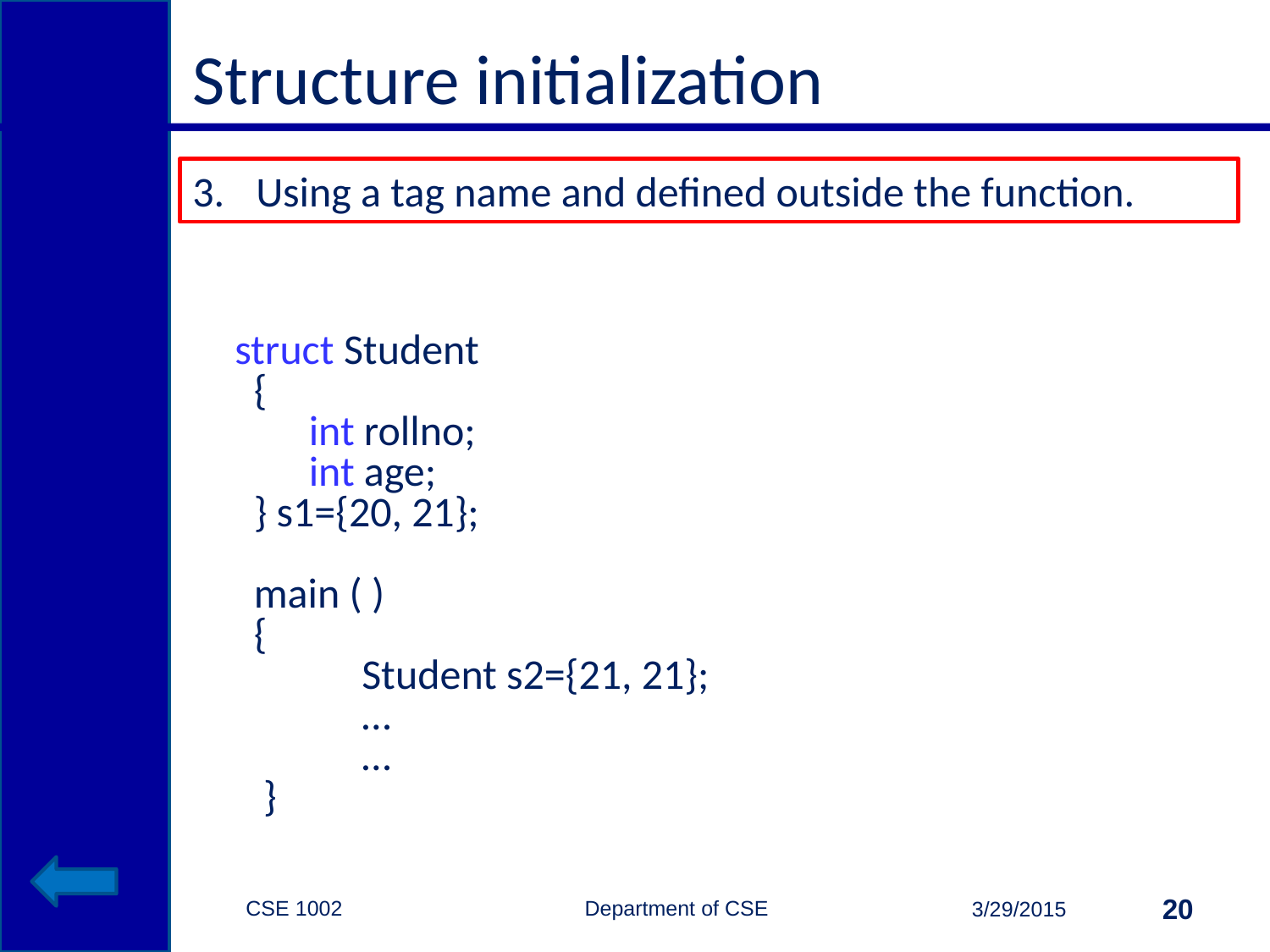

# Structure initialization
Using a tag name and defined outside the function.
struct Student
  {
	int rollno;
	int age;
  } s1={20, 21};

  main ( )
  {
Student s2={21, 21};
…
…
   }

CSE 1002                                         Department of CSE
20
3/29/2015